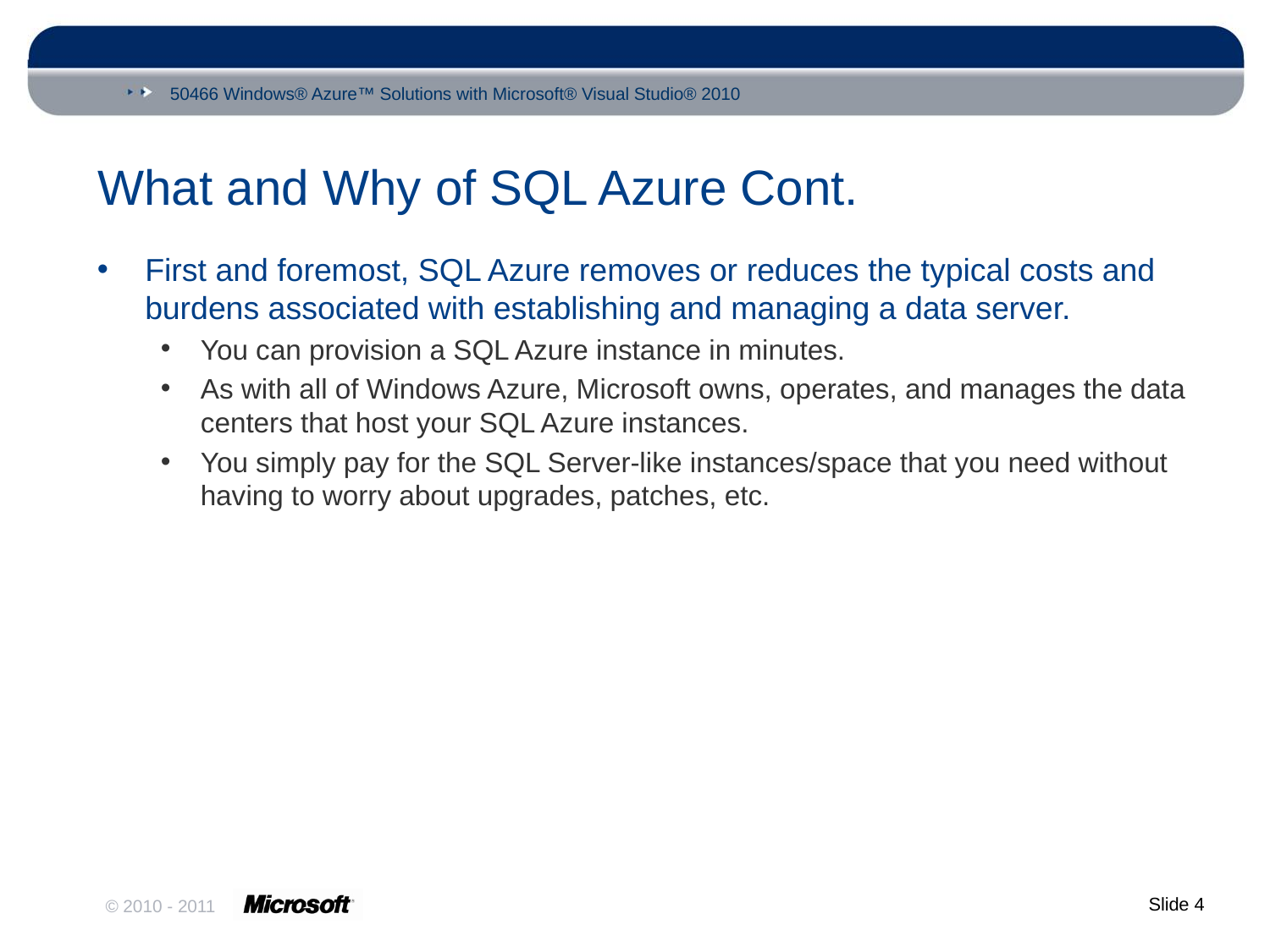

# What and Why of SQL Azure Cont.
First and foremost, SQL Azure removes or reduces the typical costs and burdens associated with establishing and managing a data server.
You can provision a SQL Azure instance in minutes.
As with all of Windows Azure, Microsoft owns, operates, and manages the data centers that host your SQL Azure instances.
You simply pay for the SQL Server-like instances/space that you need without having to worry about upgrades, patches, etc.